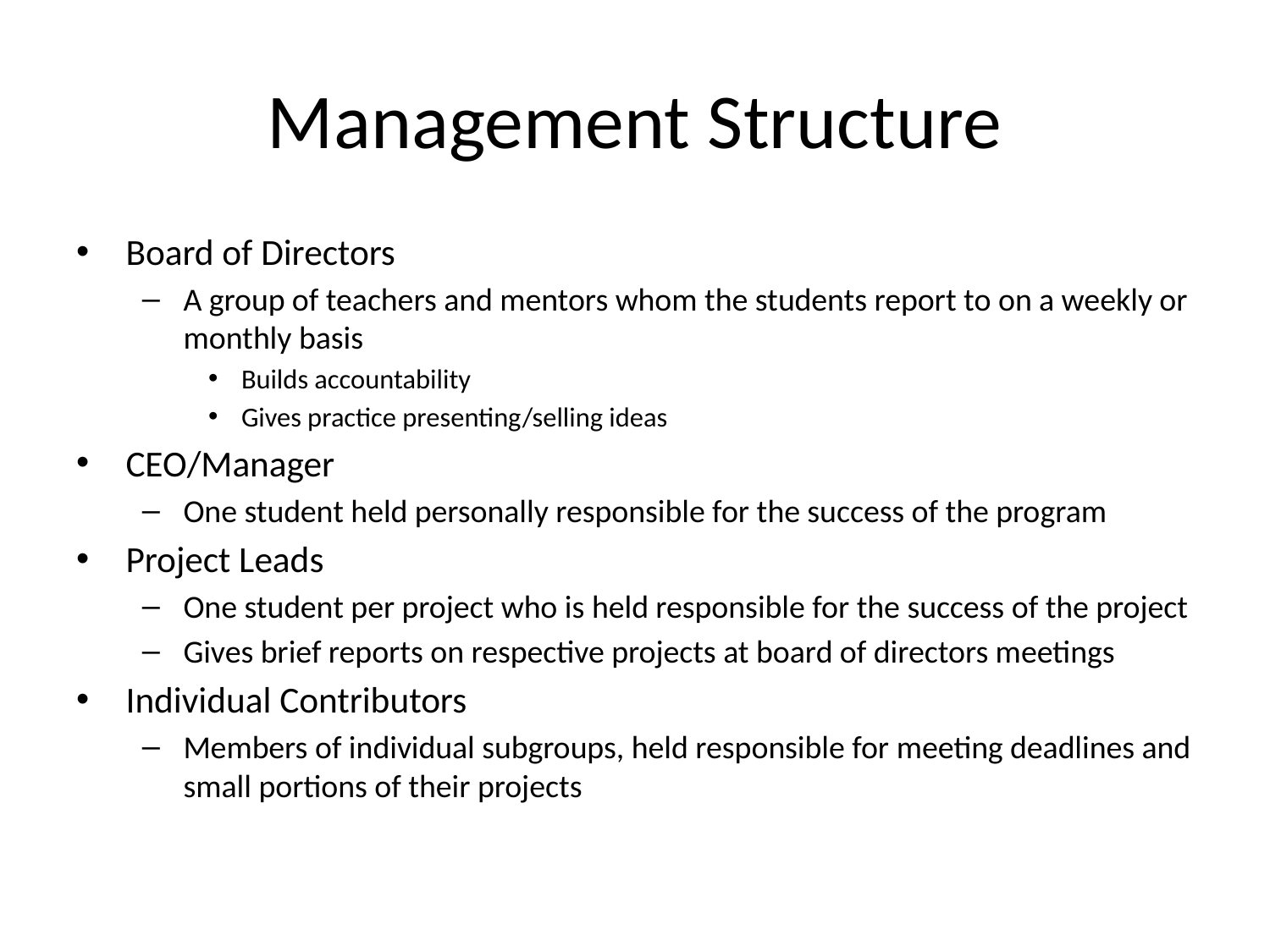

# Management Structure
Board of Directors
A group of teachers and mentors whom the students report to on a weekly or monthly basis
Builds accountability
Gives practice presenting/selling ideas
CEO/Manager
One student held personally responsible for the success of the program
Project Leads
One student per project who is held responsible for the success of the project
Gives brief reports on respective projects at board of directors meetings
Individual Contributors
Members of individual subgroups, held responsible for meeting deadlines and small portions of their projects